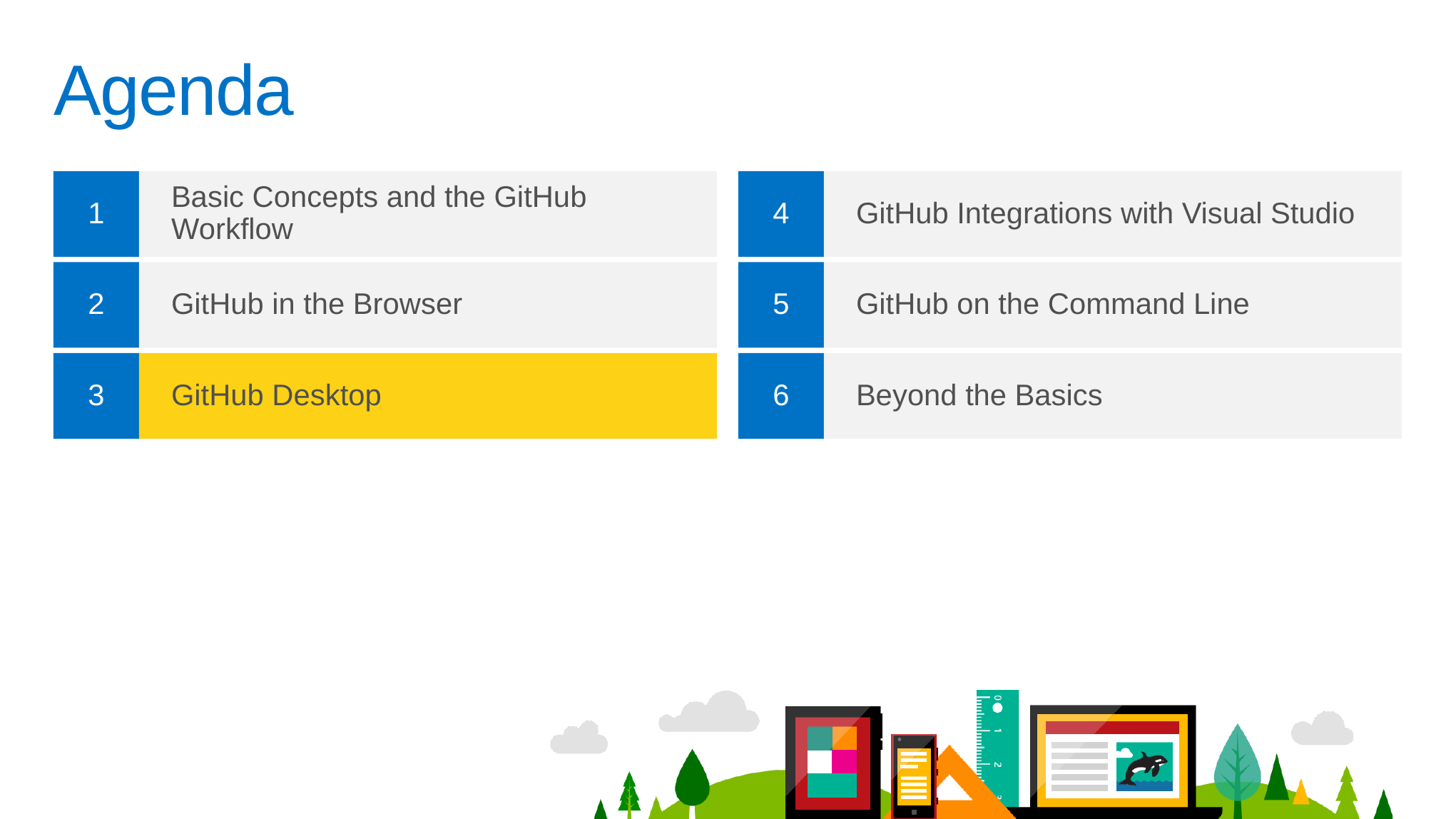

# Agenda
1
Basic Concepts and the GitHub Workflow
4
GitHub Integrations with Visual Studio
2
GitHub in the Browser
5
GitHub on the Command Line
3
GitHub Desktop
6
Beyond the Basics